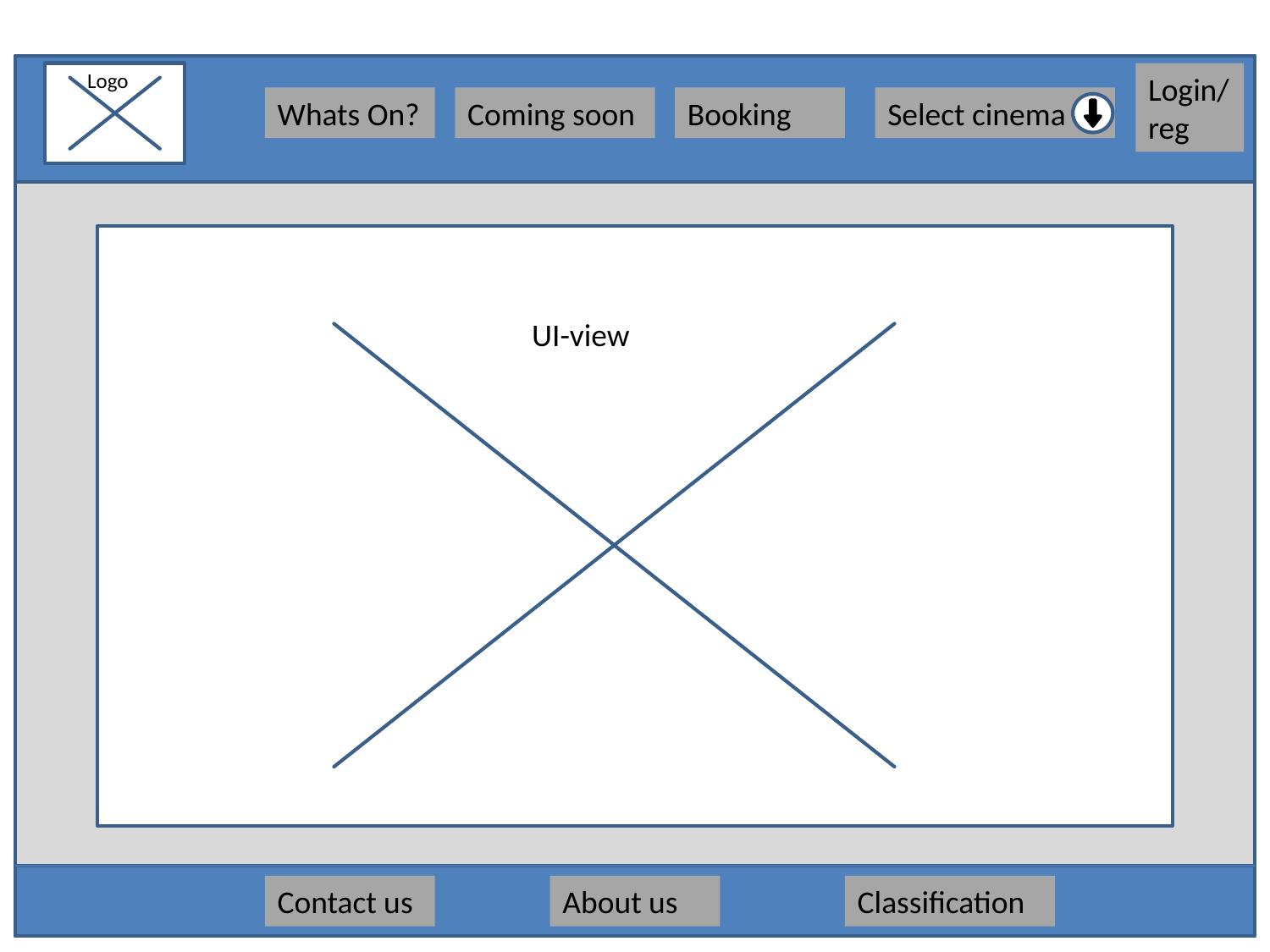

Logo

Login/reg
Select cinema
Whats On?
Coming soon
Booking

UI-view

Contact us
About us
Classification